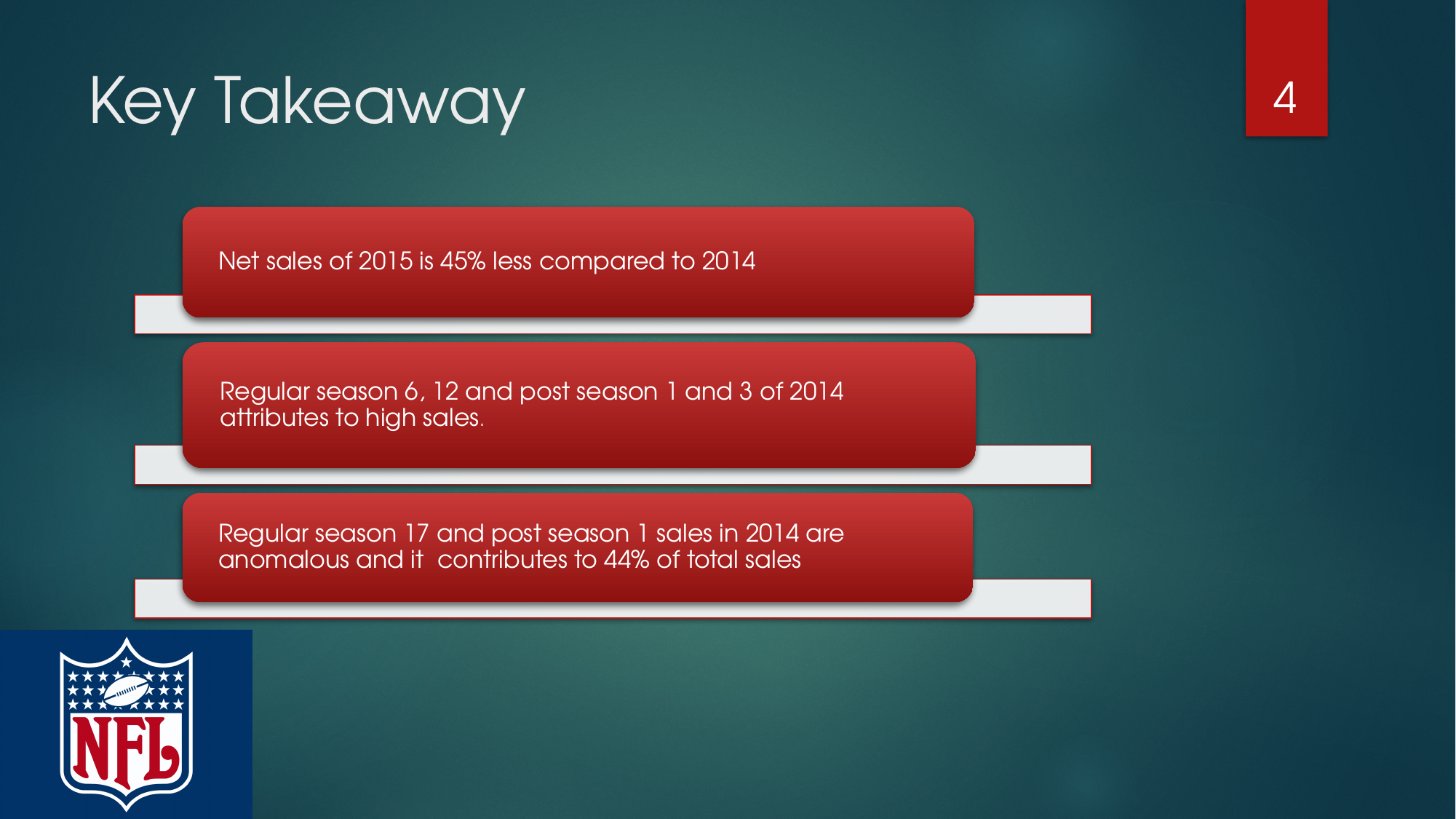

4
# Key Takeaway
Net sales of 2015 is 45% less compared to 2014
Regular season 6, 12 and post season 1 and 3 of 2014 attributes to high sales.
Regular season 17 and post season 1 sales in 2014 are anomalous and it  contributes to 44% of total sales